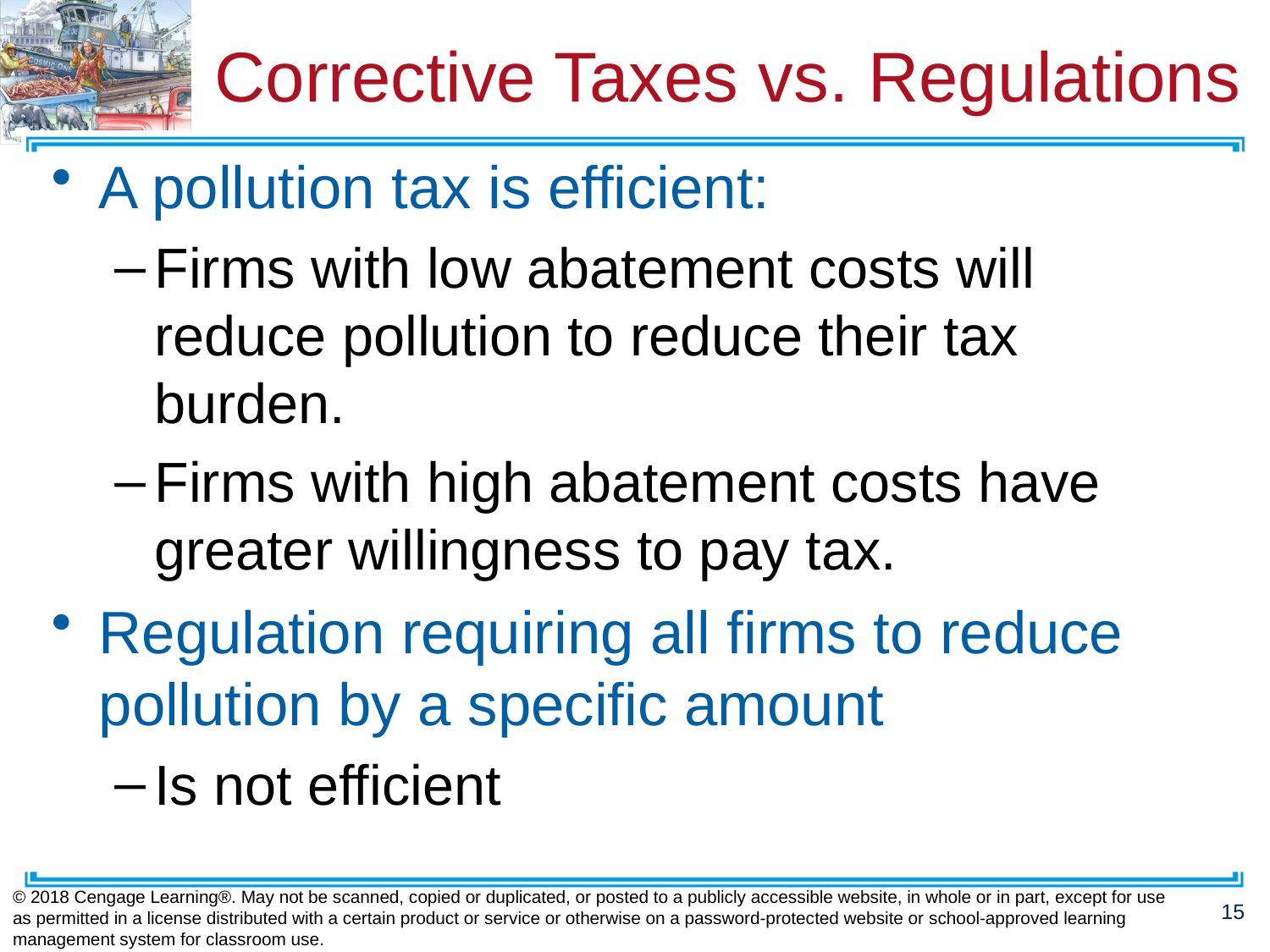

# Corrective Taxes vs. Regulations
A pollution tax is efficient:
Firms with low abatement costs will reduce pollution to reduce their tax burden.
Firms with high abatement costs have greater willingness to pay tax.
Regulation requiring all firms to reduce pollution by a specific amount
Is not efficient
© 2018 Cengage Learning®. May not be scanned, copied or duplicated, or posted to a publicly accessible website, in whole or in part, except for use as permitted in a license distributed with a certain product or service or otherwise on a password-protected website or school-approved learning management system for classroom use.
15